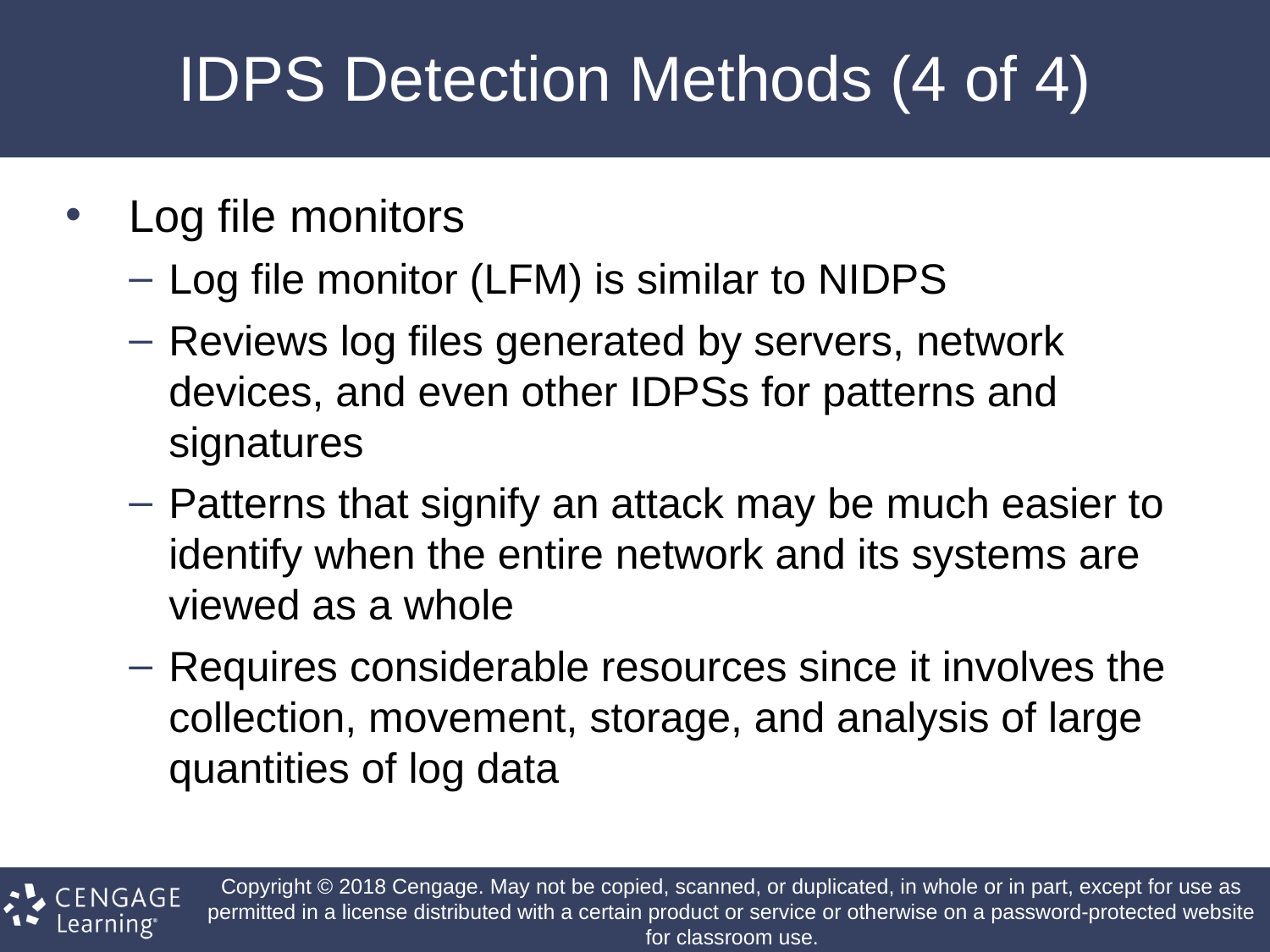

# IDPS Detection Methods (4 of 4)
Log file monitors
Log file monitor (LFM) is similar to NIDPS
Reviews log files generated by servers, network devices, and even other IDPSs for patterns and signatures
Patterns that signify an attack may be much easier to identify when the entire network and its systems are viewed as a whole
Requires considerable resources since it involves the collection, movement, storage, and analysis of large quantities of log data